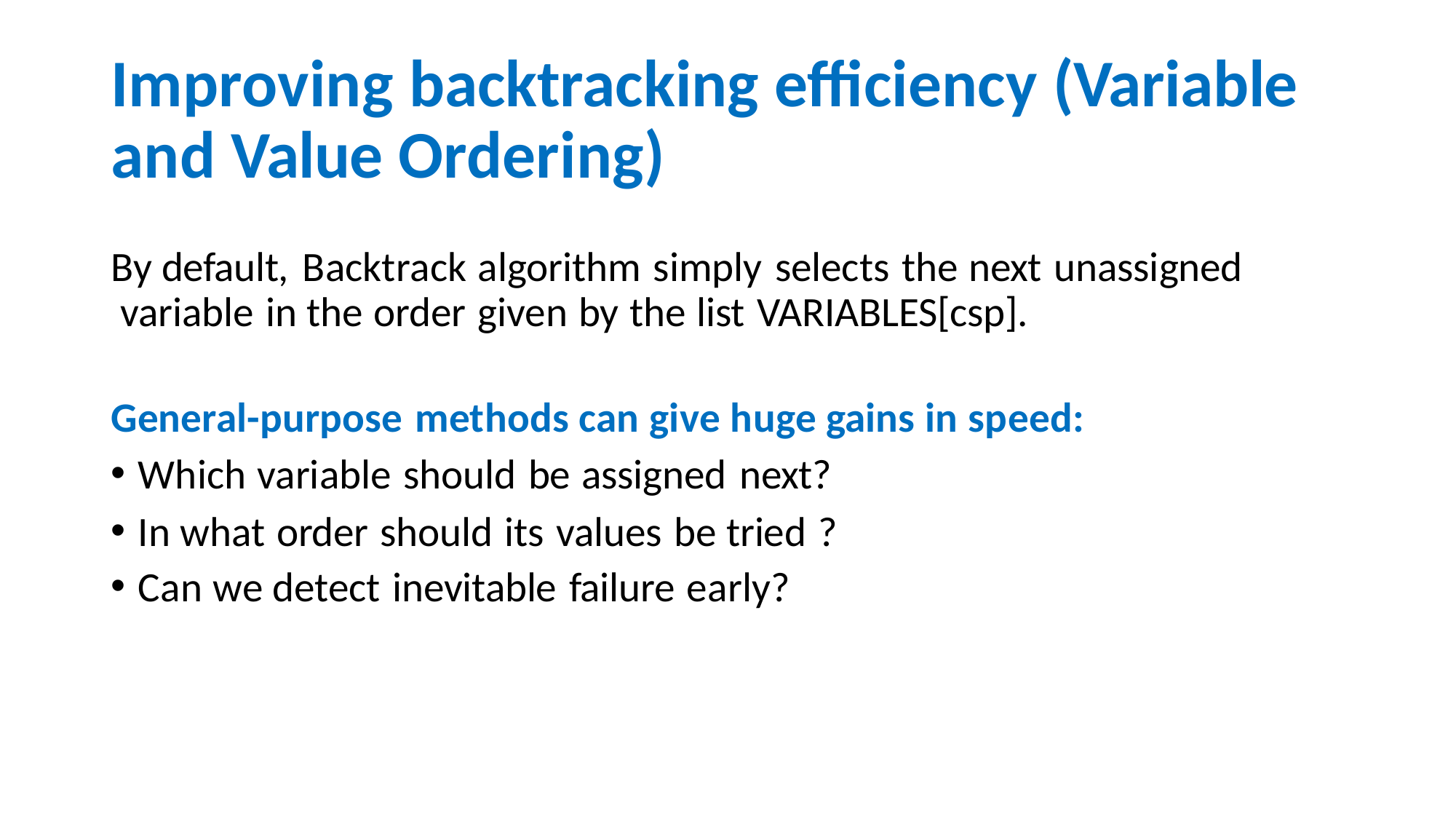

# Improving backtracking efficiency (Variable  and Value Ordering)
By default, Backtrack algorithm simply selects the next unassigned  variable in the order given by the list VARIABLES[csp].

General-purpose methods can give huge gains in speed:
Which variable should be assigned next?
In what order should its values be tried ?
Can we detect inevitable failure early?